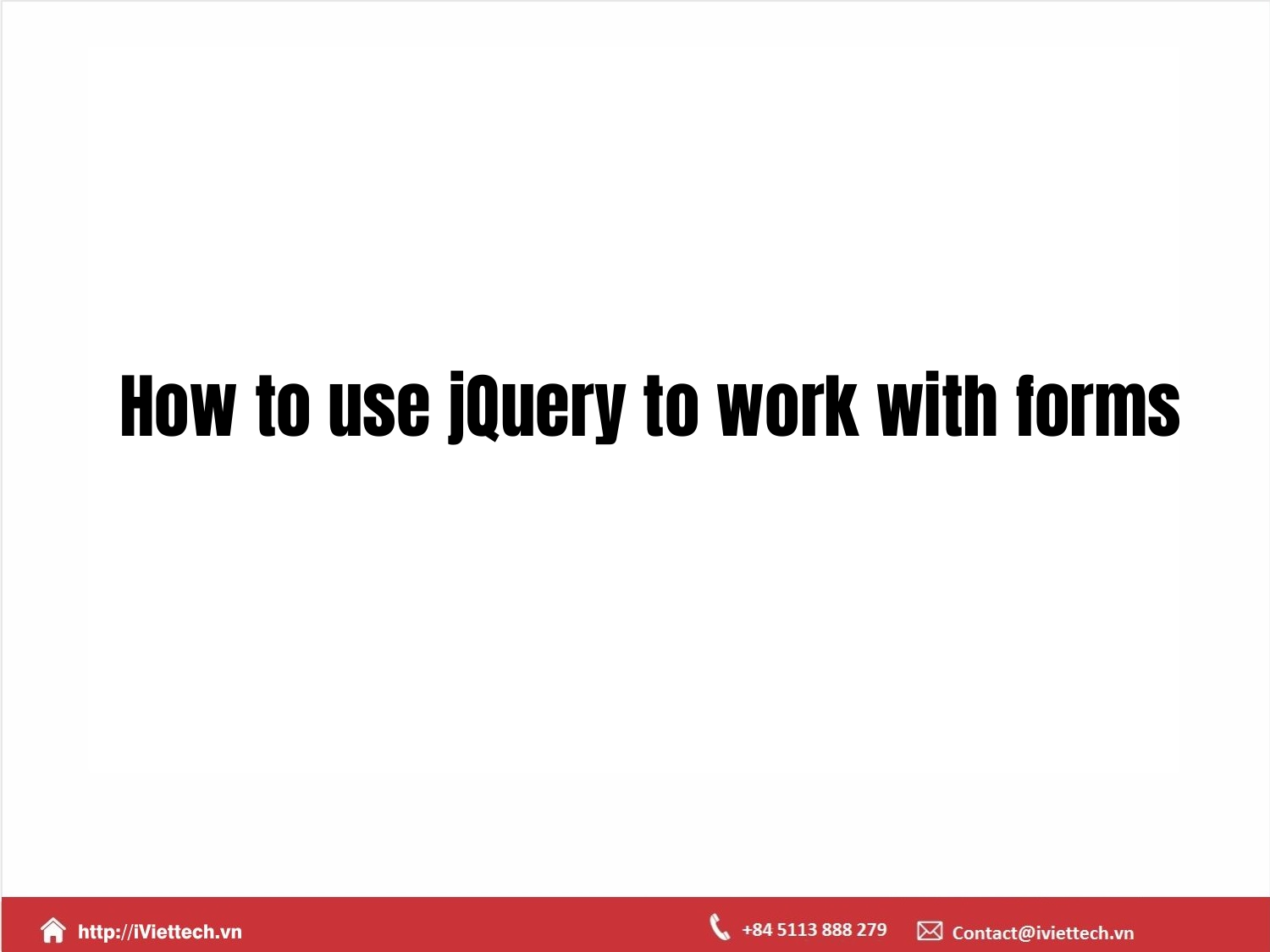

How to use jQuery to work with forms